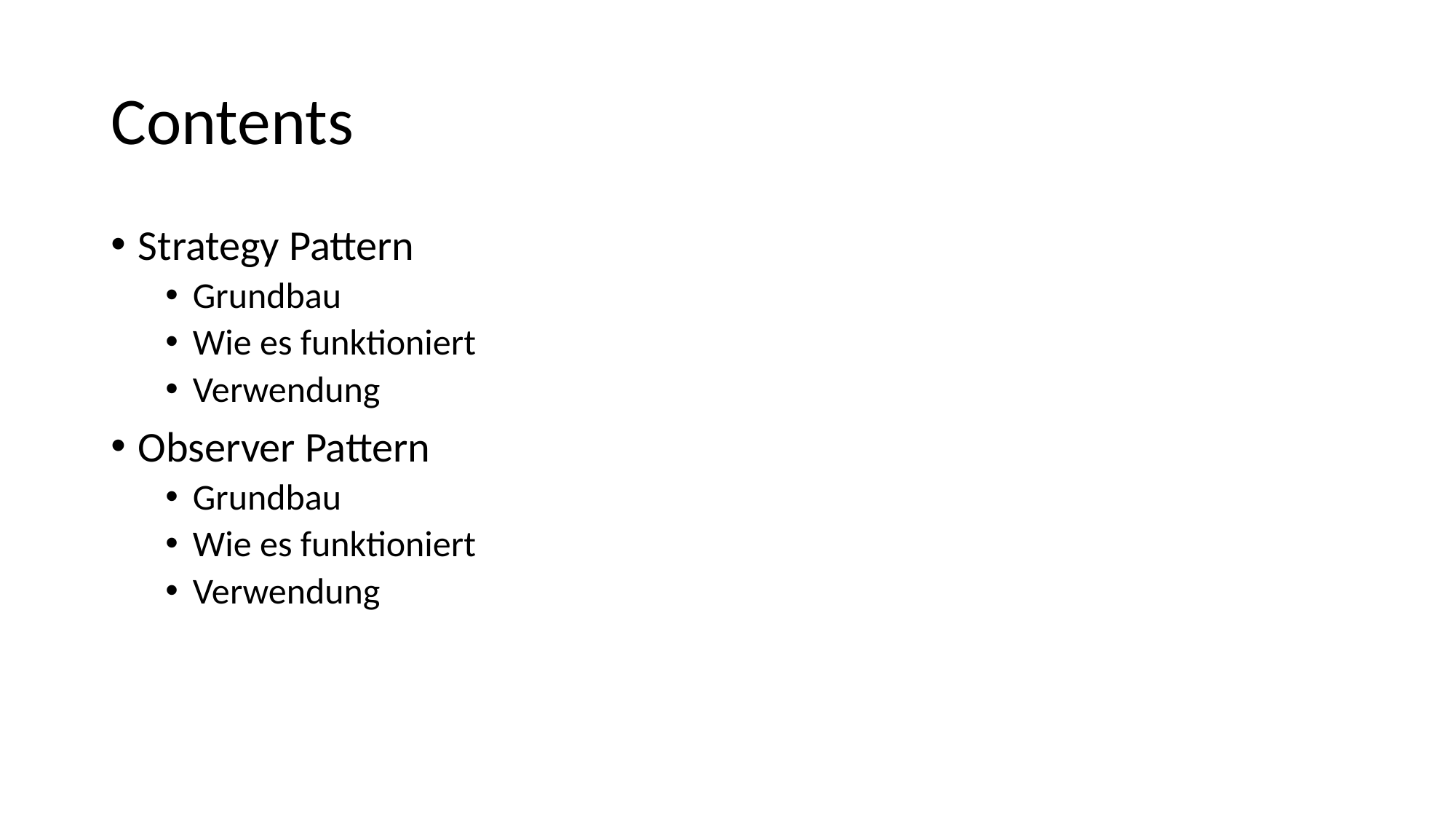

# Contents
Strategy Pattern
Grundbau
Wie es funktioniert
Verwendung
Observer Pattern
Grundbau
Wie es funktioniert
Verwendung